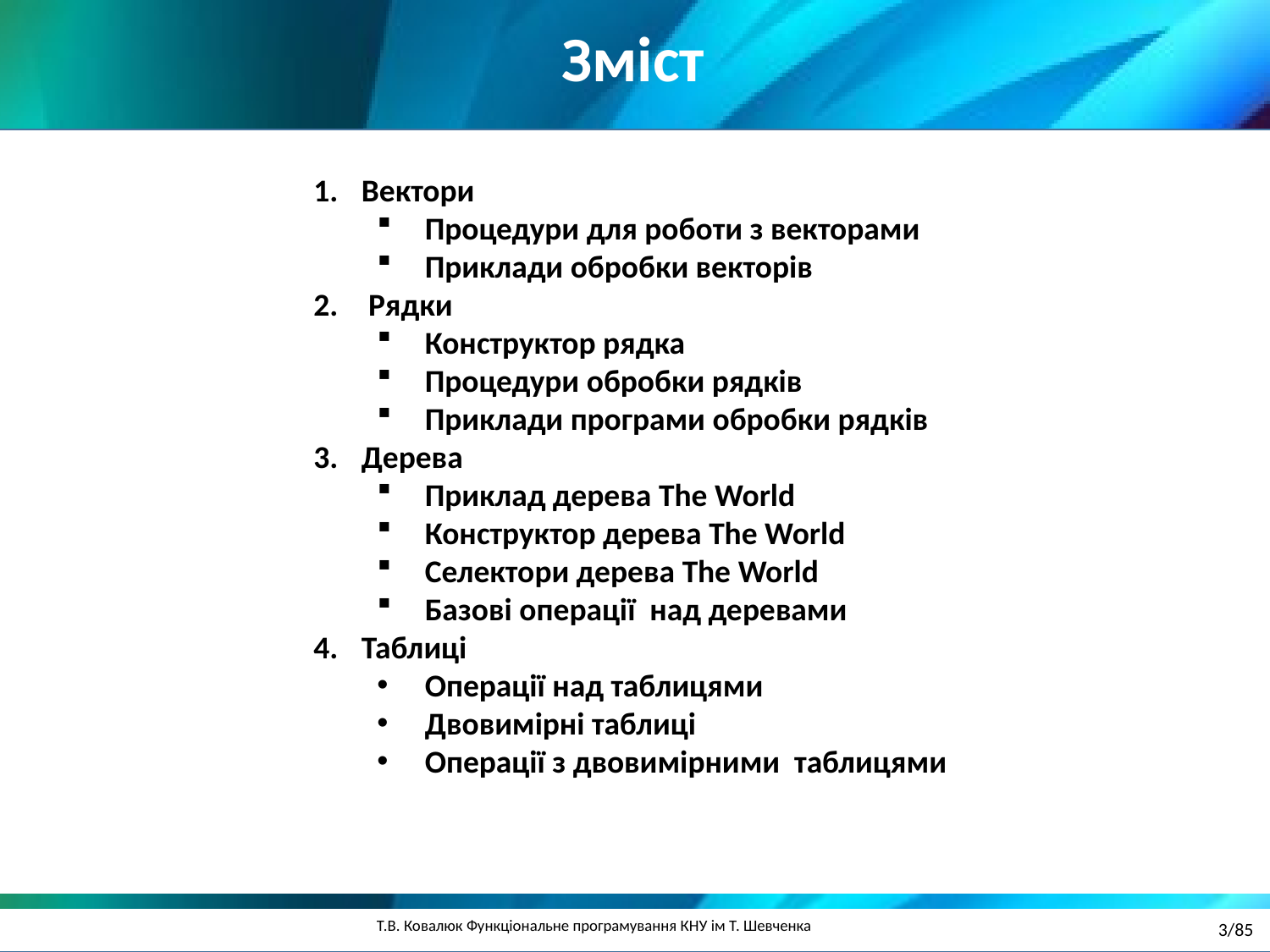

Зміст
Вектори
Процедури для роботи з векторами
Приклади обробки векторів
 Рядки
Конструктор рядка
Процедури обробки рядків
Приклади програми обробки рядків
Дерева
Приклад дерева The World
Конструктор дерева The World
Селектори дерева The World
Базові операції  над деревами
Таблиці
Операції над таблицями
Двовимірні таблиці
Операції з двовимірними  таблицями
3/85